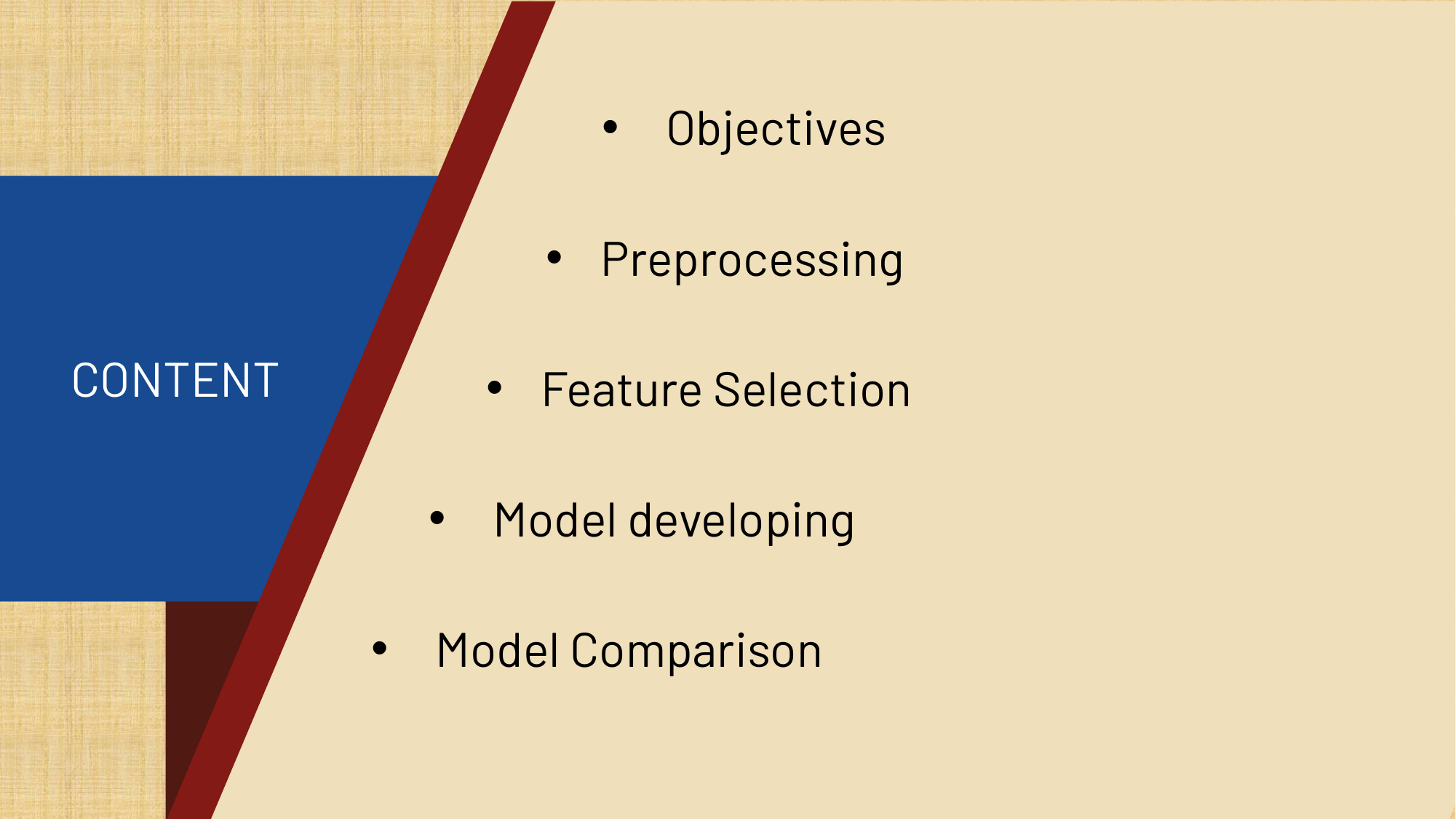

Objectives
Preprocessing
CONTENT
Feature Selection
 Model developing

 Model Comparison